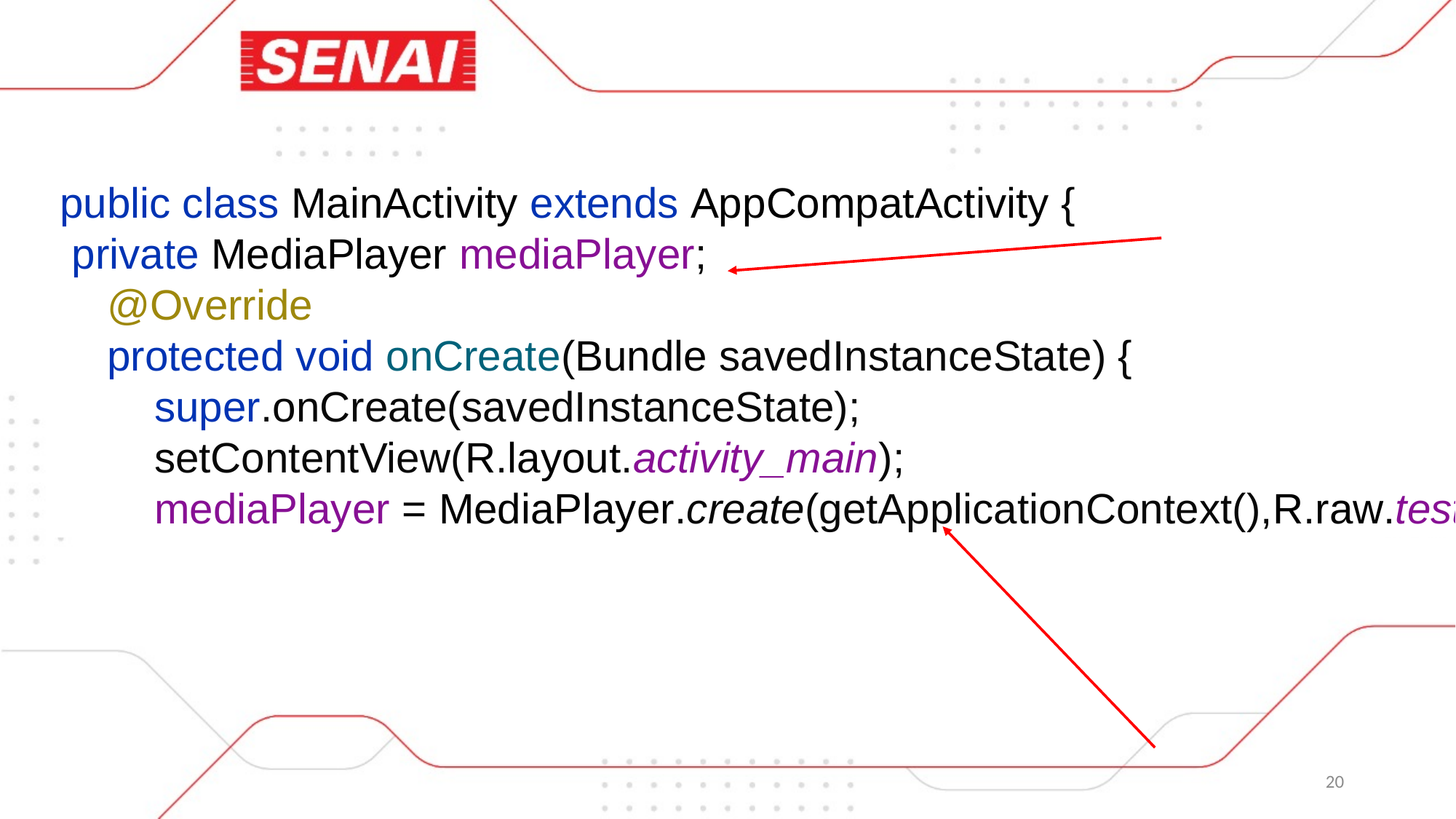

public class MainActivity extends AppCompatActivity {
 private MediaPlayer mediaPlayer;
    @Override
    protected void onCreate(Bundle savedInstanceState) {
        super.onCreate(savedInstanceState);
        setContentView(R.layout.activity_main);
        mediaPlayer = MediaPlayer.create(getApplicationContext(),R.raw.teste);
20